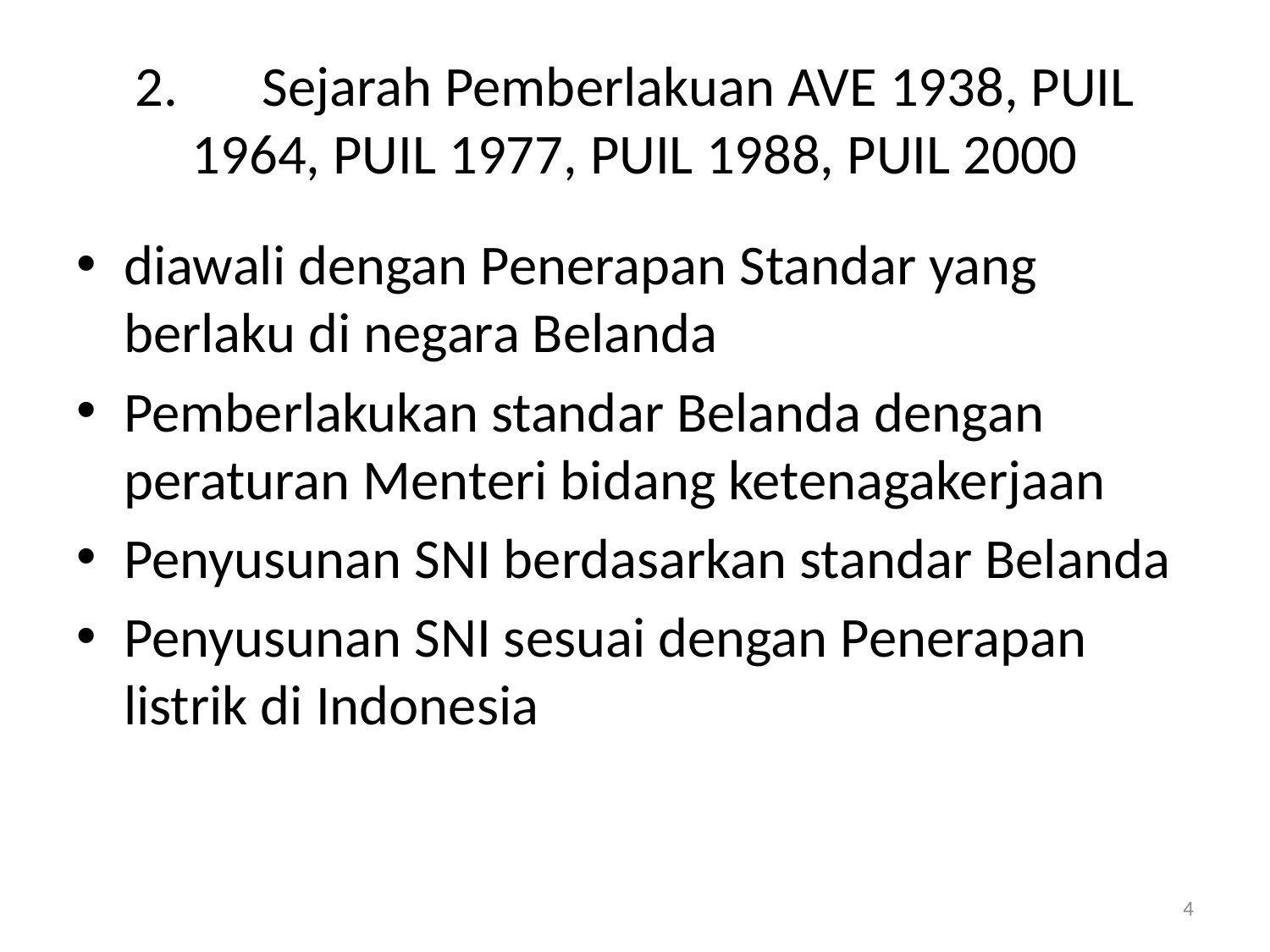

# 2.	Sejarah Pemberlakuan AVE 1938, PUIL 1964, PUIL 1977, PUIL 1988, PUIL 2000
diawali dengan Penerapan Standar yang berlaku di negara Belanda
Pemberlakukan standar Belanda dengan peraturan Menteri bidang ketenagakerjaan
Penyusunan SNI berdasarkan standar Belanda
Penyusunan SNI sesuai dengan Penerapan listrik di Indonesia
4